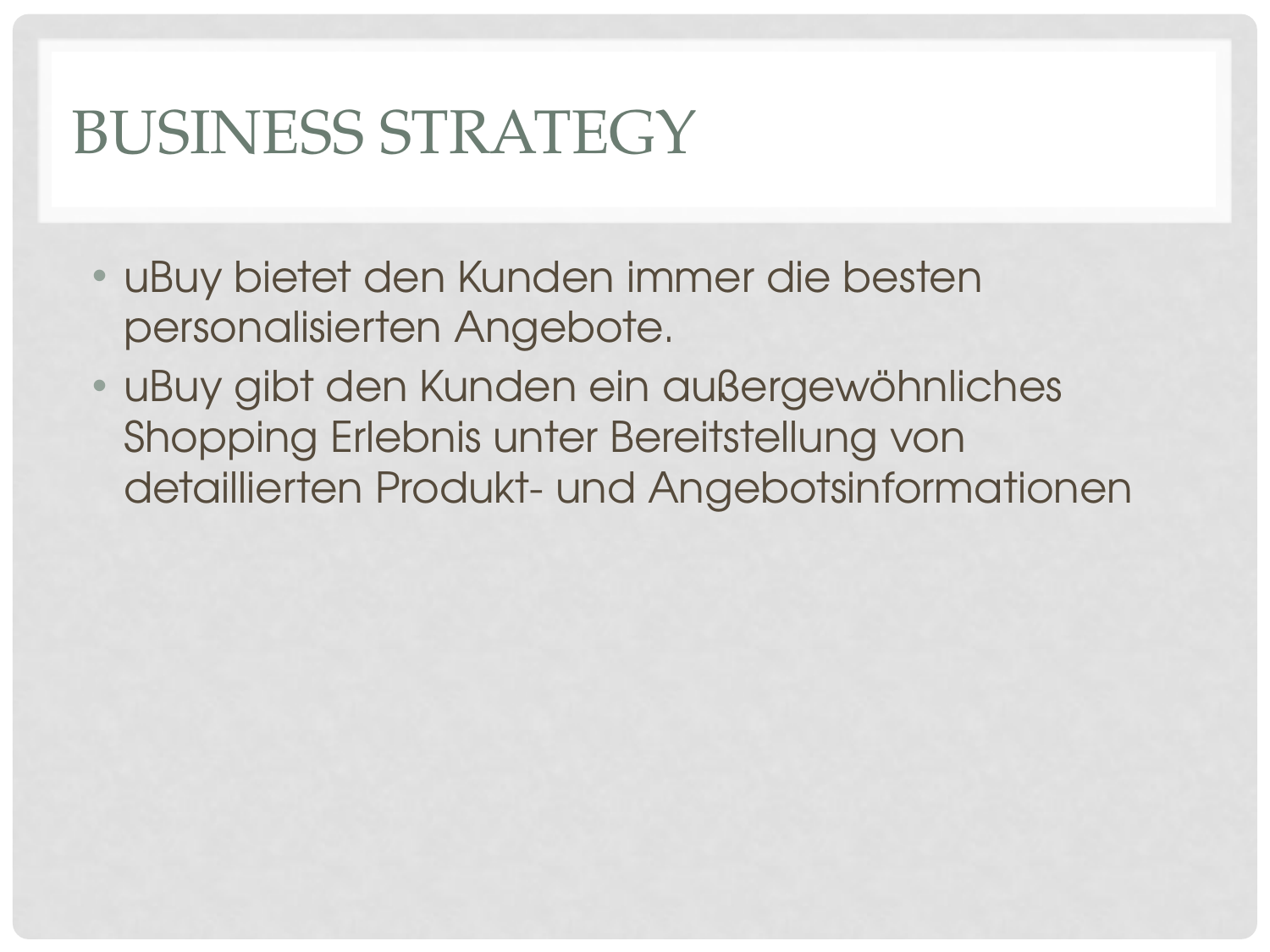

# Business Strategy
uBuy bietet den Kunden immer die besten personalisierten Angebote.
uBuy gibt den Kunden ein außergewöhnliches Shopping Erlebnis unter Bereitstellung von detaillierten Produkt- und Angebotsinformationen